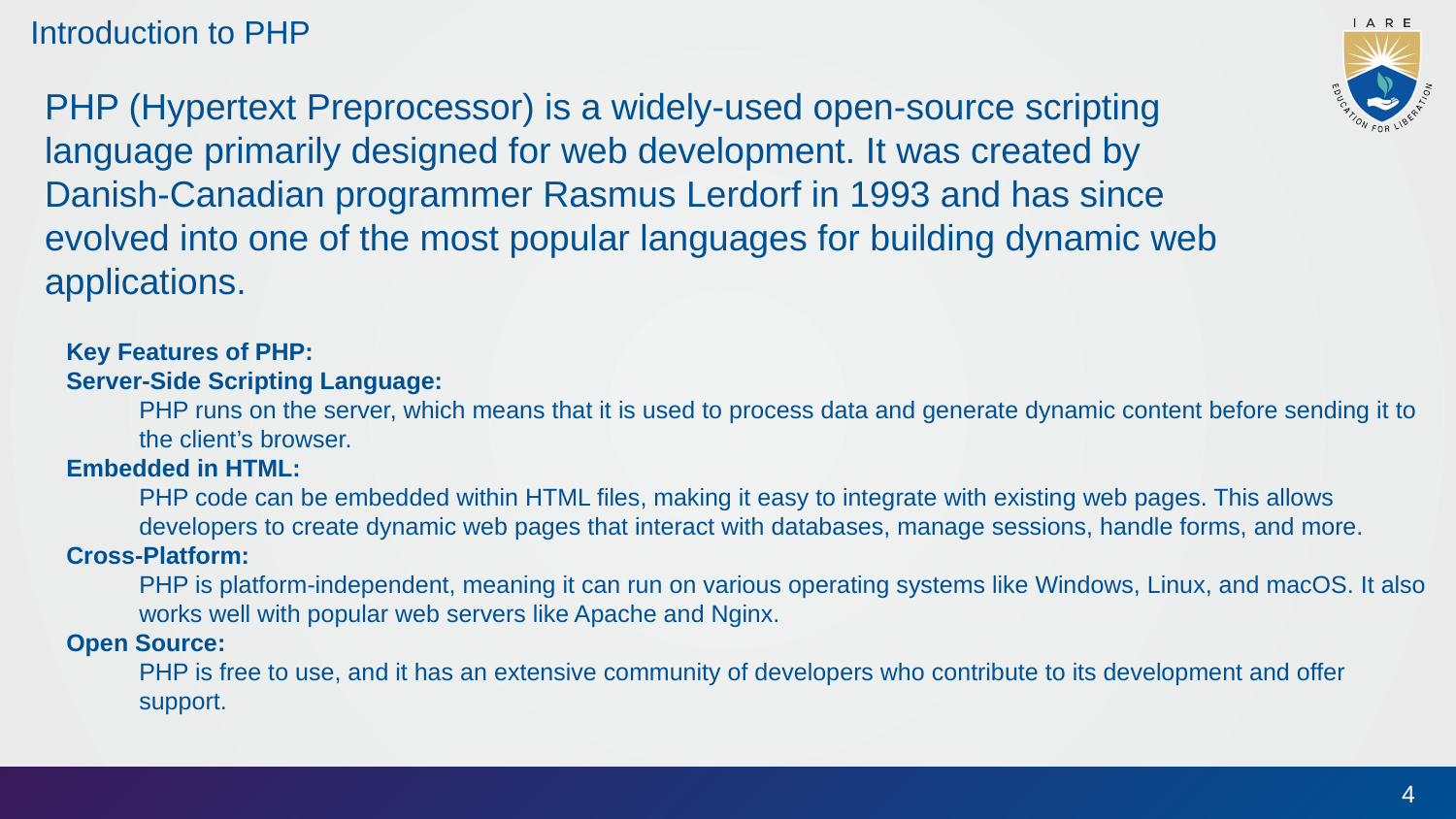

# Introduction to PHP
PHP (Hypertext Preprocessor) is a widely-used open-source scripting language primarily designed for web development. It was created by Danish-Canadian programmer Rasmus Lerdorf in 1993 and has since evolved into one of the most popular languages for building dynamic web applications.
Key Features of PHP:
Server-Side Scripting Language:
PHP runs on the server, which means that it is used to process data and generate dynamic content before sending it to the client’s browser.
Embedded in HTML:
PHP code can be embedded within HTML files, making it easy to integrate with existing web pages. This allows developers to create dynamic web pages that interact with databases, manage sessions, handle forms, and more.
Cross-Platform:
PHP is platform-independent, meaning it can run on various operating systems like Windows, Linux, and macOS. It also works well with popular web servers like Apache and Nginx.
Open Source:
PHP is free to use, and it has an extensive community of developers who contribute to its development and offer support.
4